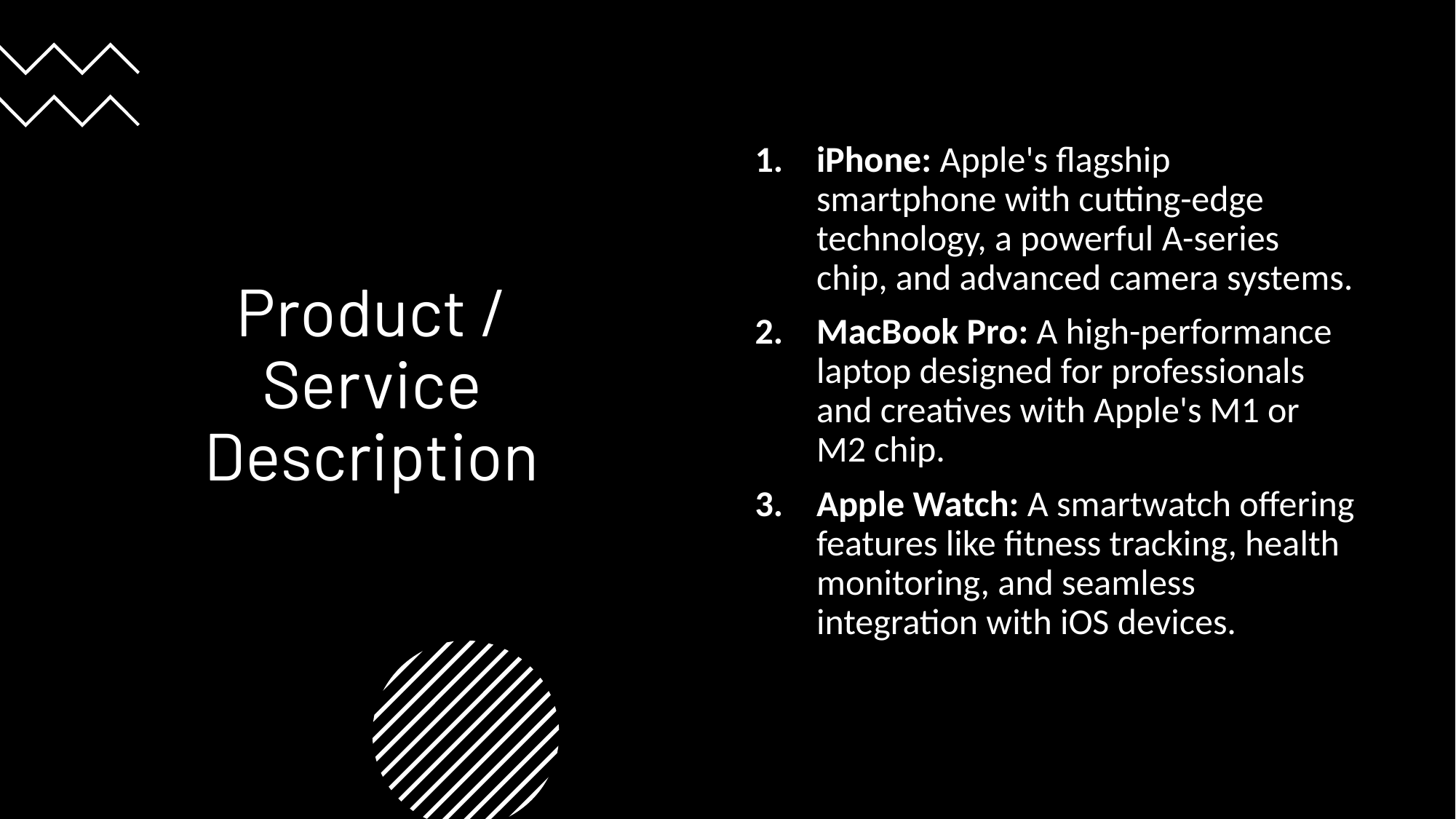

# Product / Service Description
iPhone: Apple's flagship smartphone with cutting-edge technology, a powerful A-series chip, and advanced camera systems.
MacBook Pro: A high-performance laptop designed for professionals and creatives with Apple's M1 or M2 chip.
Apple Watch: A smartwatch offering features like fitness tracking, health monitoring, and seamless integration with iOS devices.